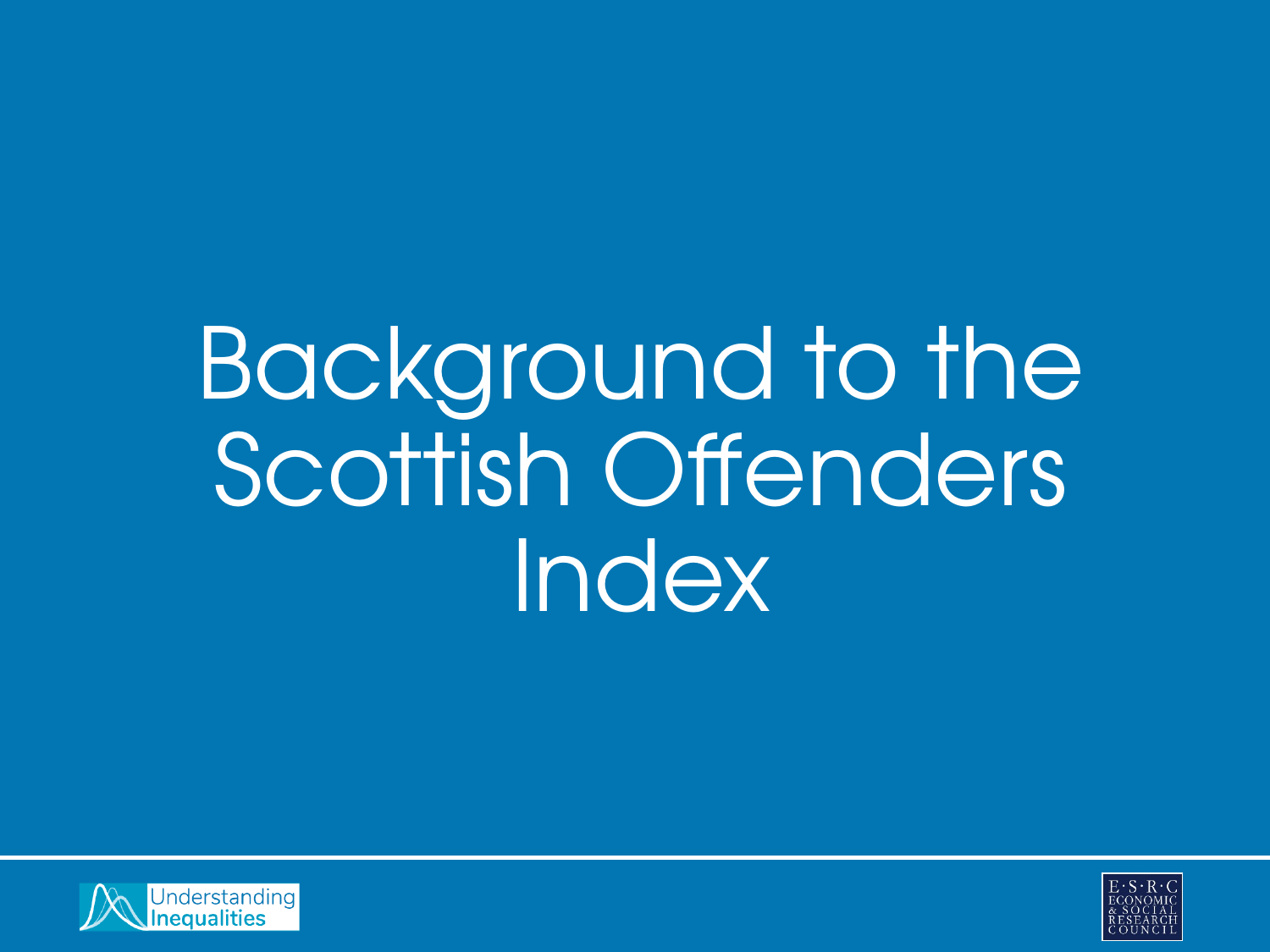

# Background to the Scottish Offenders Index